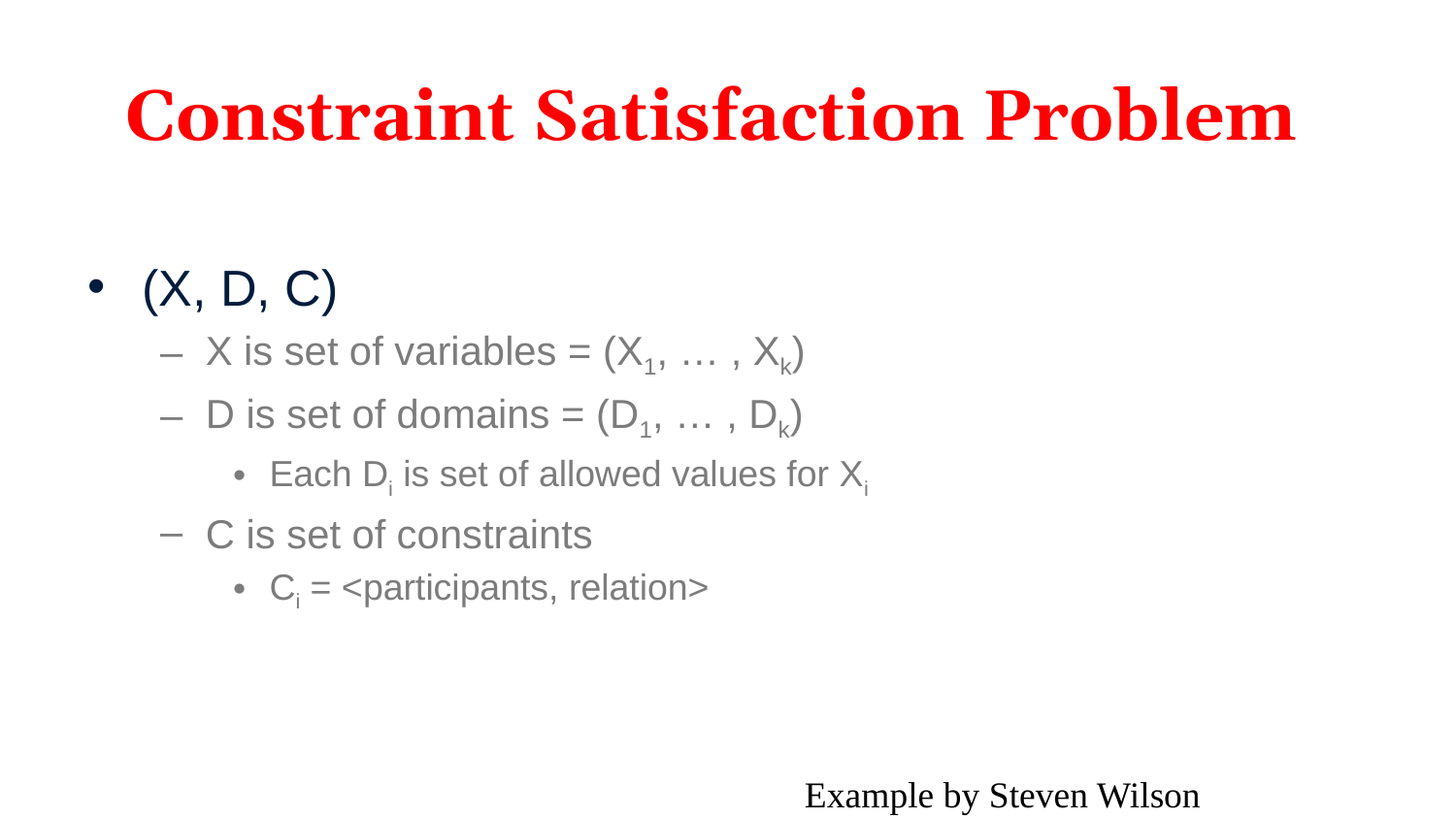

# Constraint Satisfaction Problem
(X, D, C)
X is set of variables = (X1, … , Xk)
D is set of domains = (D1, … , Dk)
Each Di is set of allowed values for Xi
C is set of constraints
Ci = <participants, relation>
Example by Steven Wilson